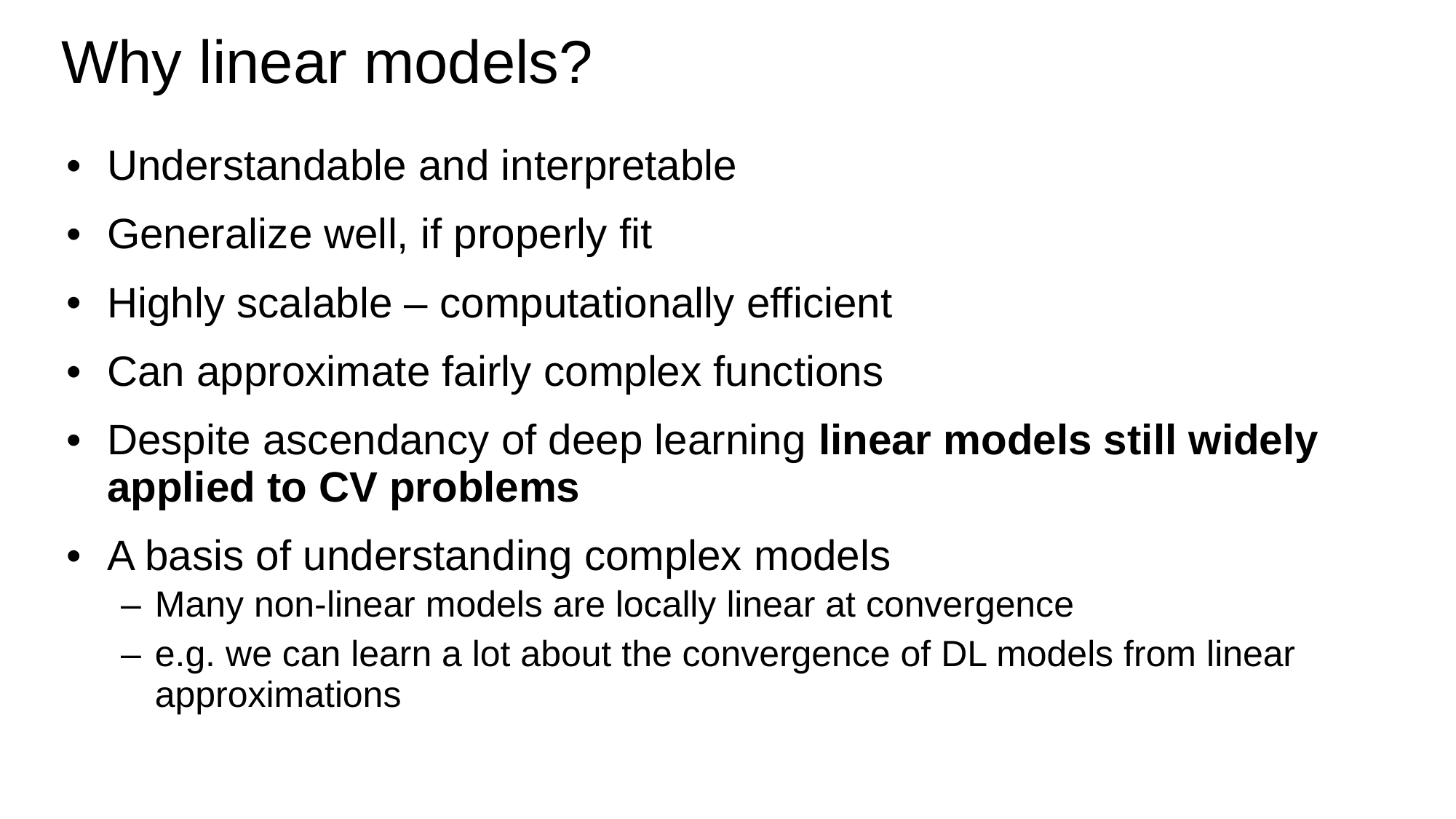

# Why linear models?
Understandable and interpretable
Generalize well, if properly fit
Highly scalable – computationally efficient
Can approximate fairly complex functions
Despite ascendancy of deep learning linear models still widely applied to CV problems
A basis of understanding complex models
Many non-linear models are locally linear at convergence
e.g. we can learn a lot about the convergence of DL models from linear approximations